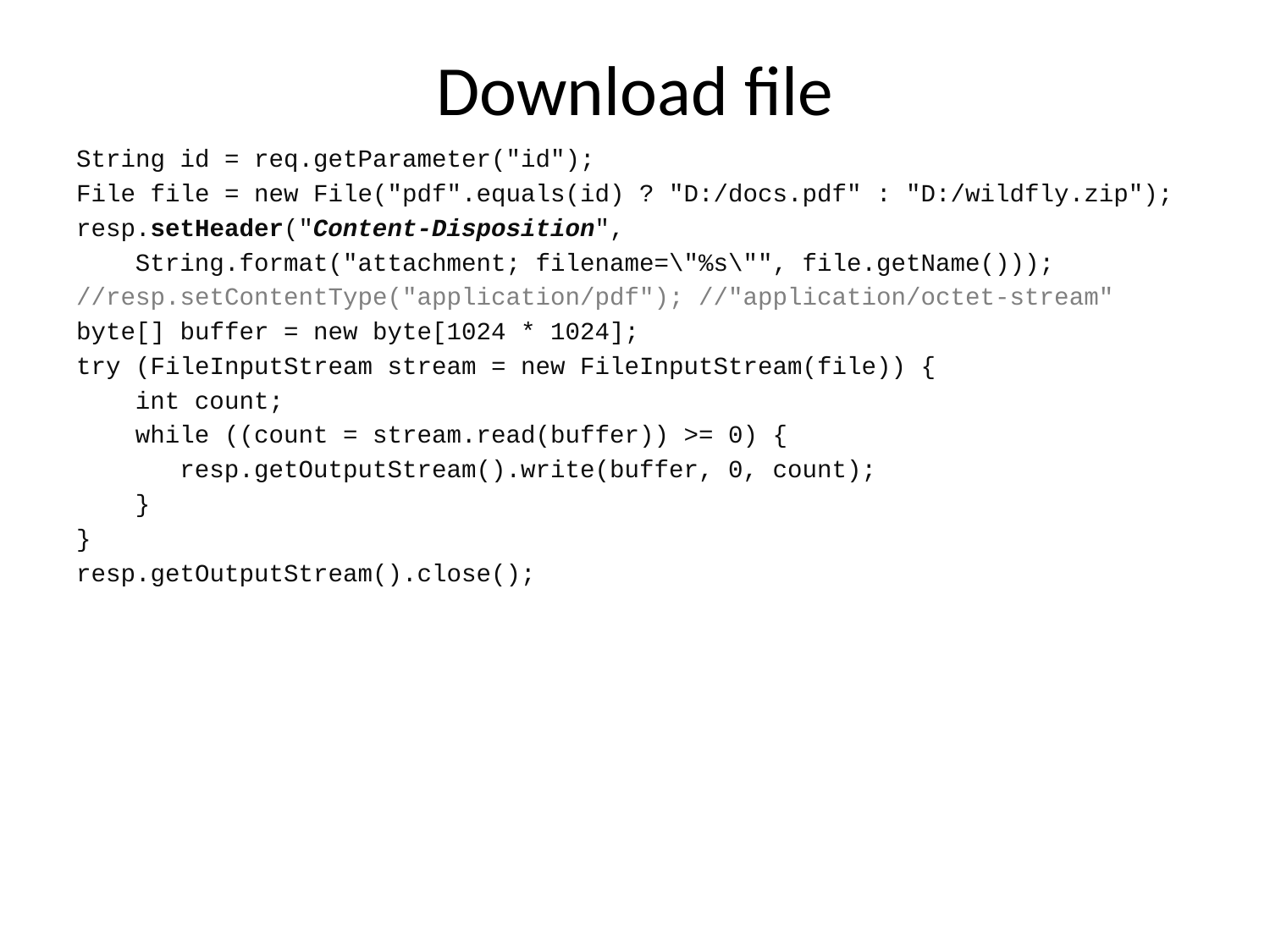

# Download file
String id = req.getParameter("id");
File file = new File("pdf".equals(id) ? "D:/docs.pdf" : "D:/wildfly.zip");
resp.setHeader("Content-Disposition",
    String.format("attachment; filename=\"%s\"", file.getName()));
//resp.setContentType("application/pdf"); //"application/octet-stream"
byte[] buffer = new byte[1024 * 1024];
try (FileInputStream stream = new FileInputStream(file)) {
    int count;
    while ((count = stream.read(buffer)) >= 0) {
       resp.getOutputStream().write(buffer, 0, count);
    }
}
resp.getOutputStream().close();